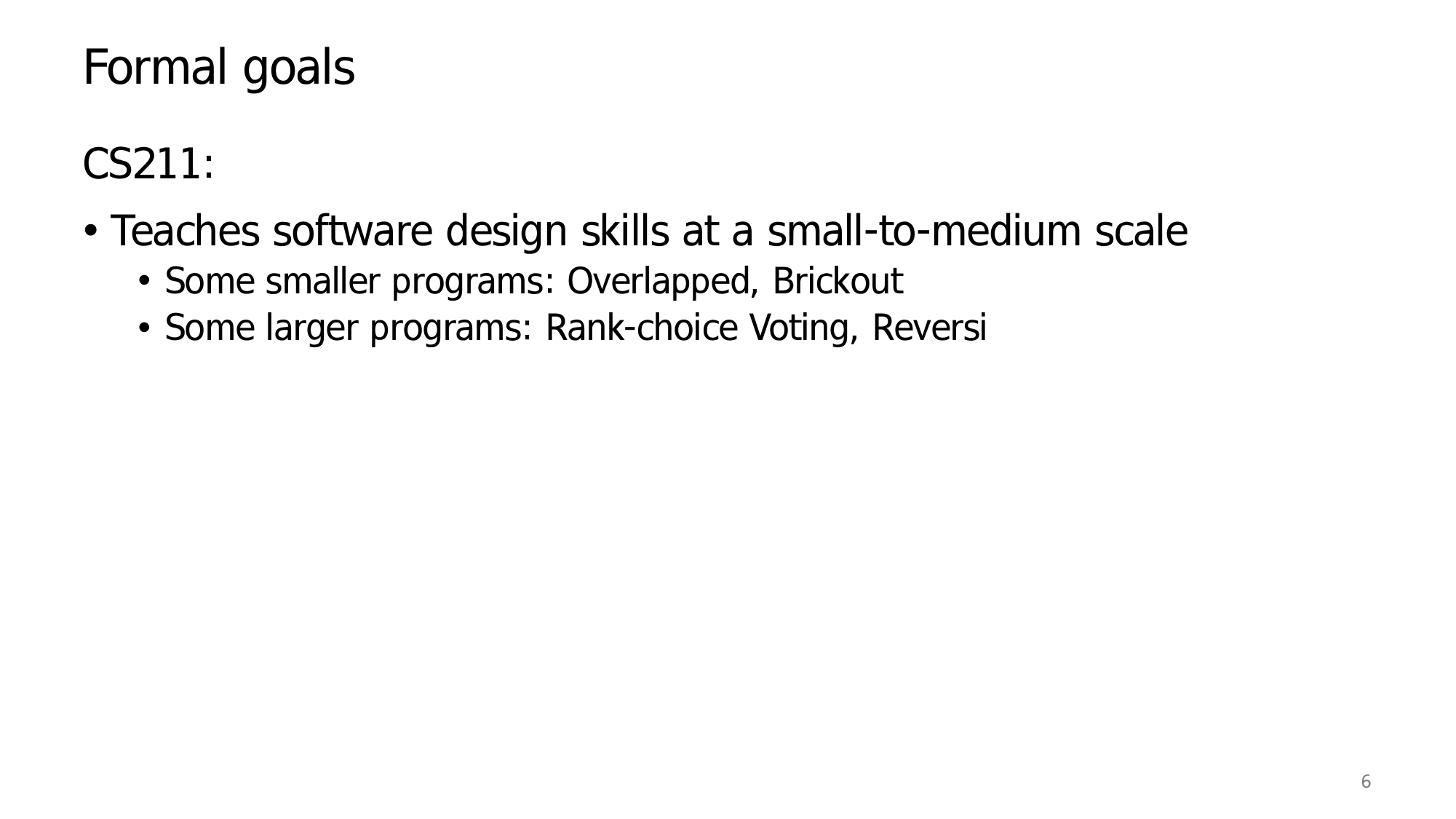

# Formal goals
CS211:
Teaches software design skills at a small-to-medium scale
Some smaller programs: Overlapped, Brickout
Some larger programs: Rank-choice Voting, Reversi

6